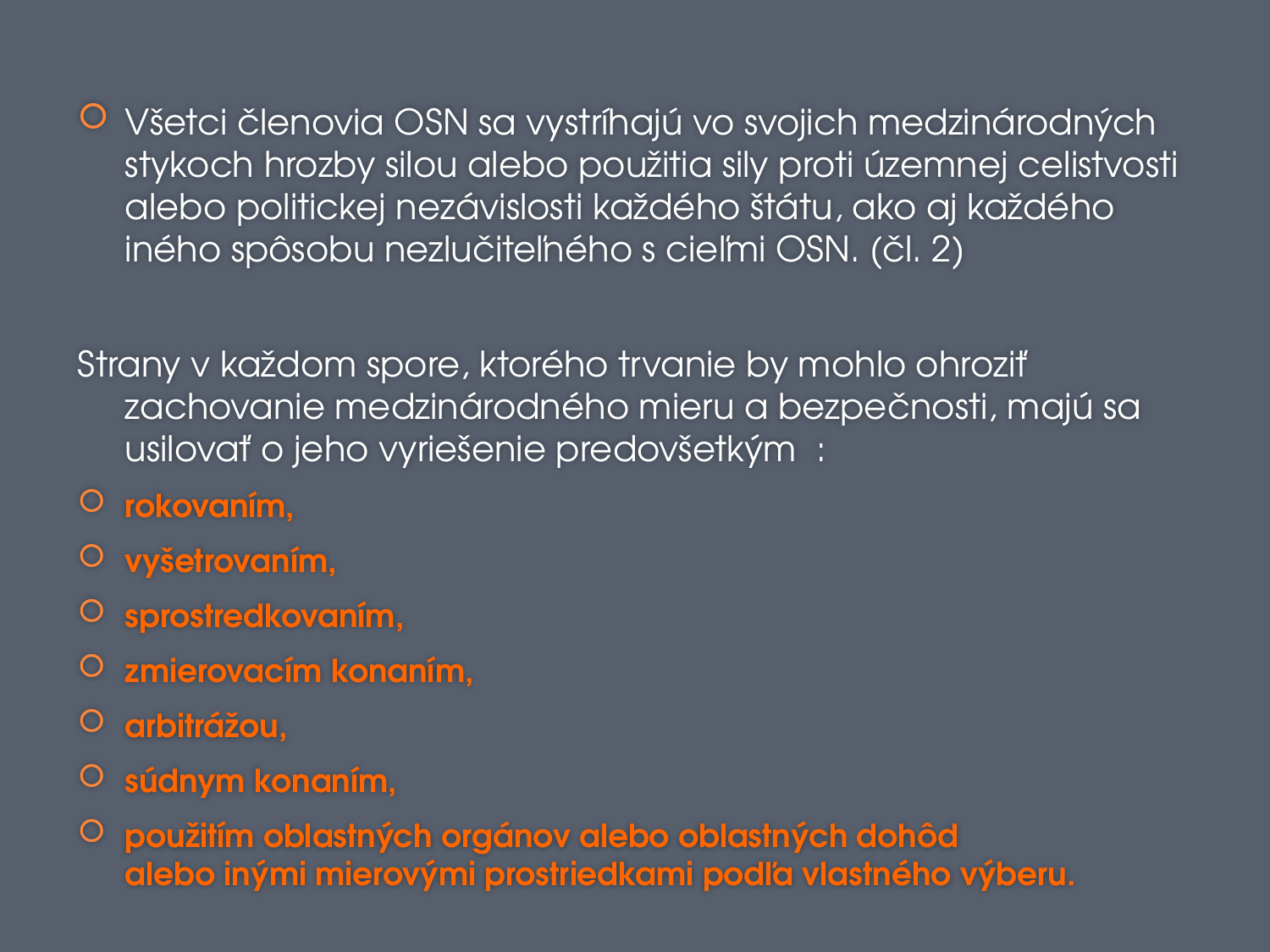

Všetci členovia OSN sa vystríhajú vo svojich medzinárodných stykoch hrozby silou alebo použitia sily proti územnej celistvosti alebo politickej nezávislosti každého štátu, ako aj každého iného spôsobu nezlučiteľného s cieľmi OSN. (čl. 2)

Strany v každom spore, ktorého trvanie by mohlo ohroziť zachovanie medzinárodného mieru a bezpečnosti, majú sa usilovať o jeho vyriešenie predovšetkým  :
rokovaním,
vyšetrovaním,
sprostredkovaním,
zmierovacím konaním,
arbitrážou,
súdnym konaním,
použitím oblastných orgánov alebo oblastných dohôd
alebo inými mierovými prostriedkami podľa vlastného výberu.
3